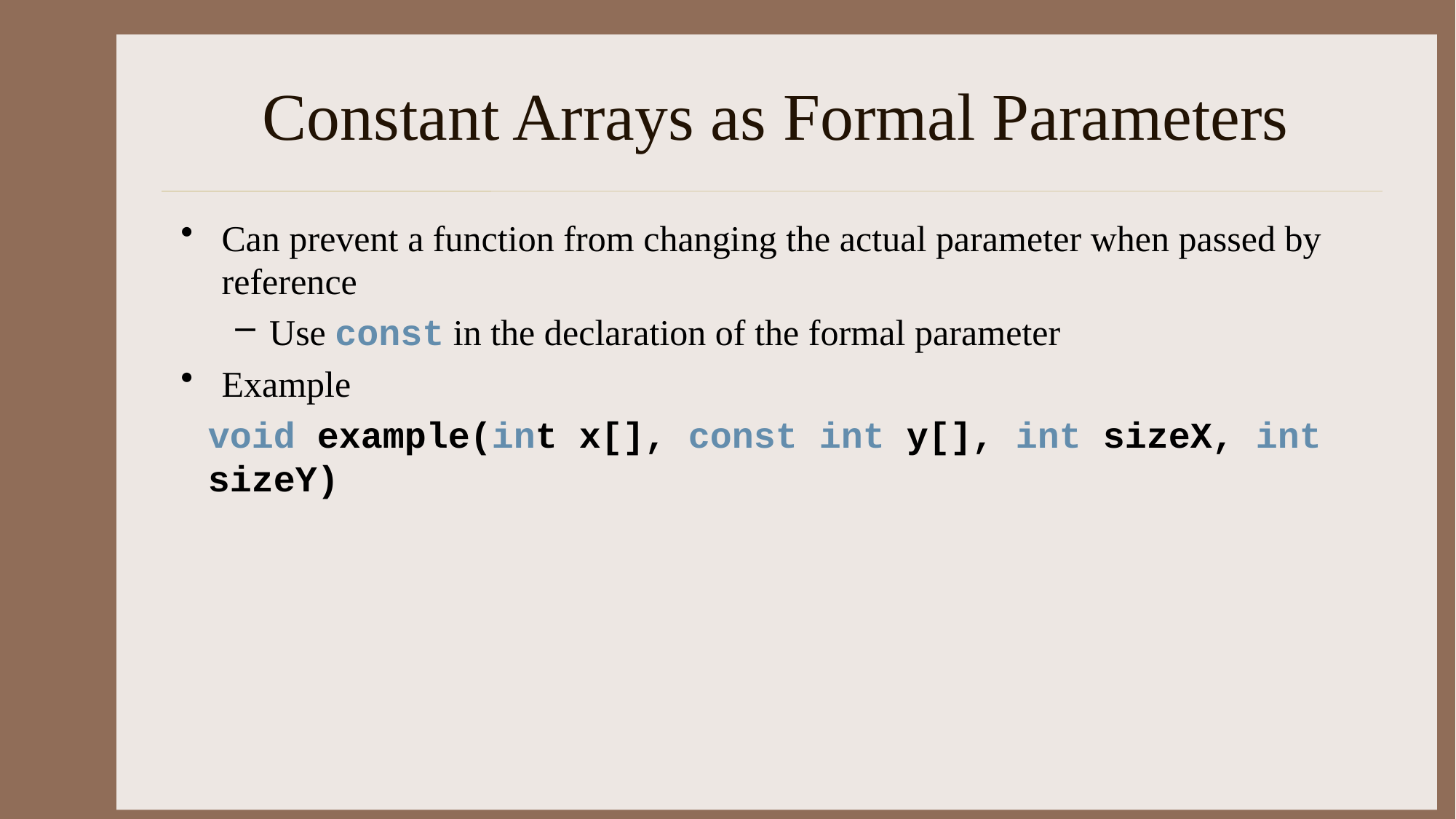

# Constant Arrays as Formal Parameters
Can prevent a function from changing the actual parameter when passed by reference
Use const in the declaration of the formal parameter
Example
void example(int x[], const int y[], int sizeX, int sizeY)